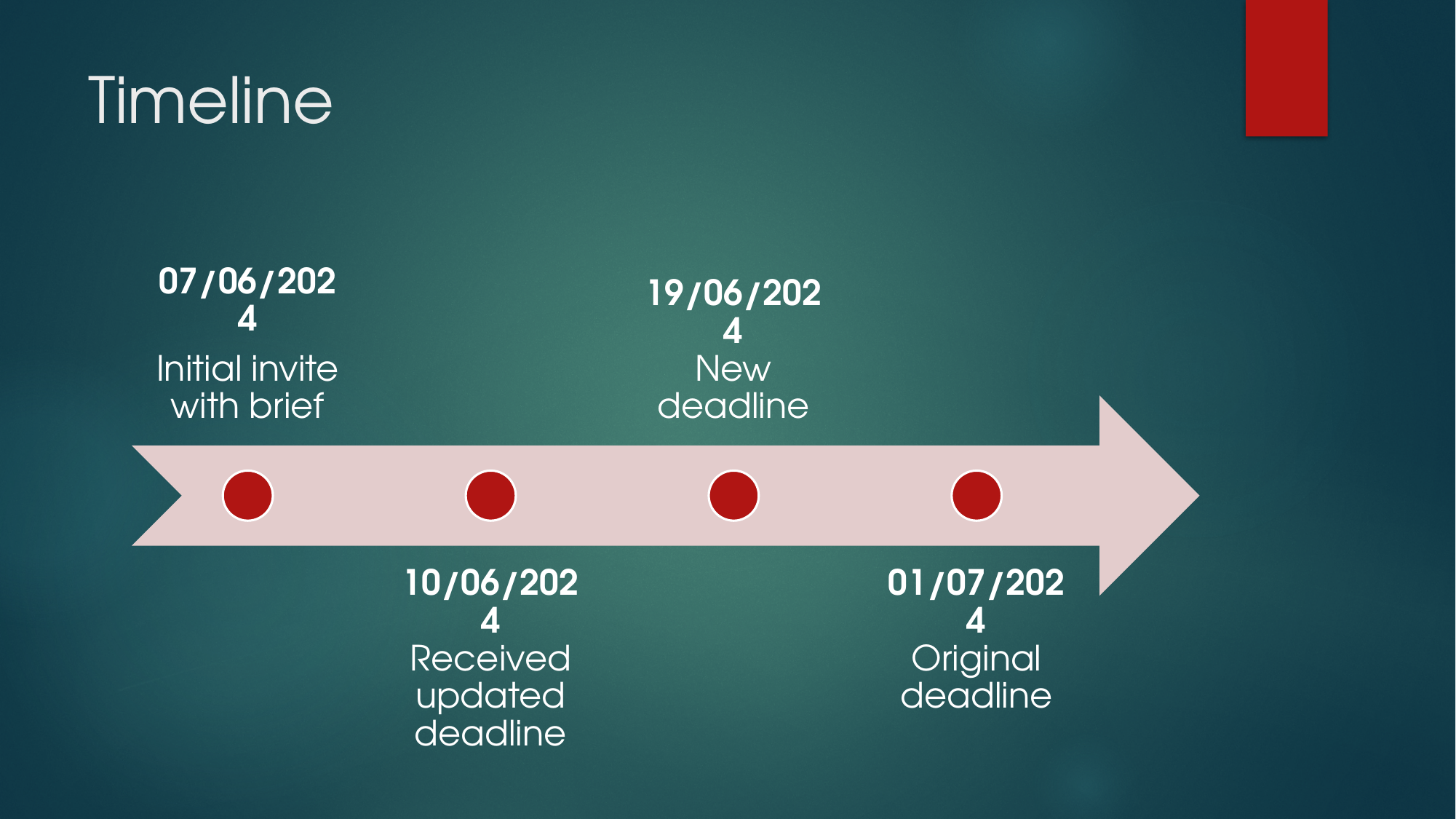

# Timeline
07/06/2024
Initial invite with brief
10/06/2024
Received updated deadline
19/06/2024
New deadline
01/07/2024
Original deadline